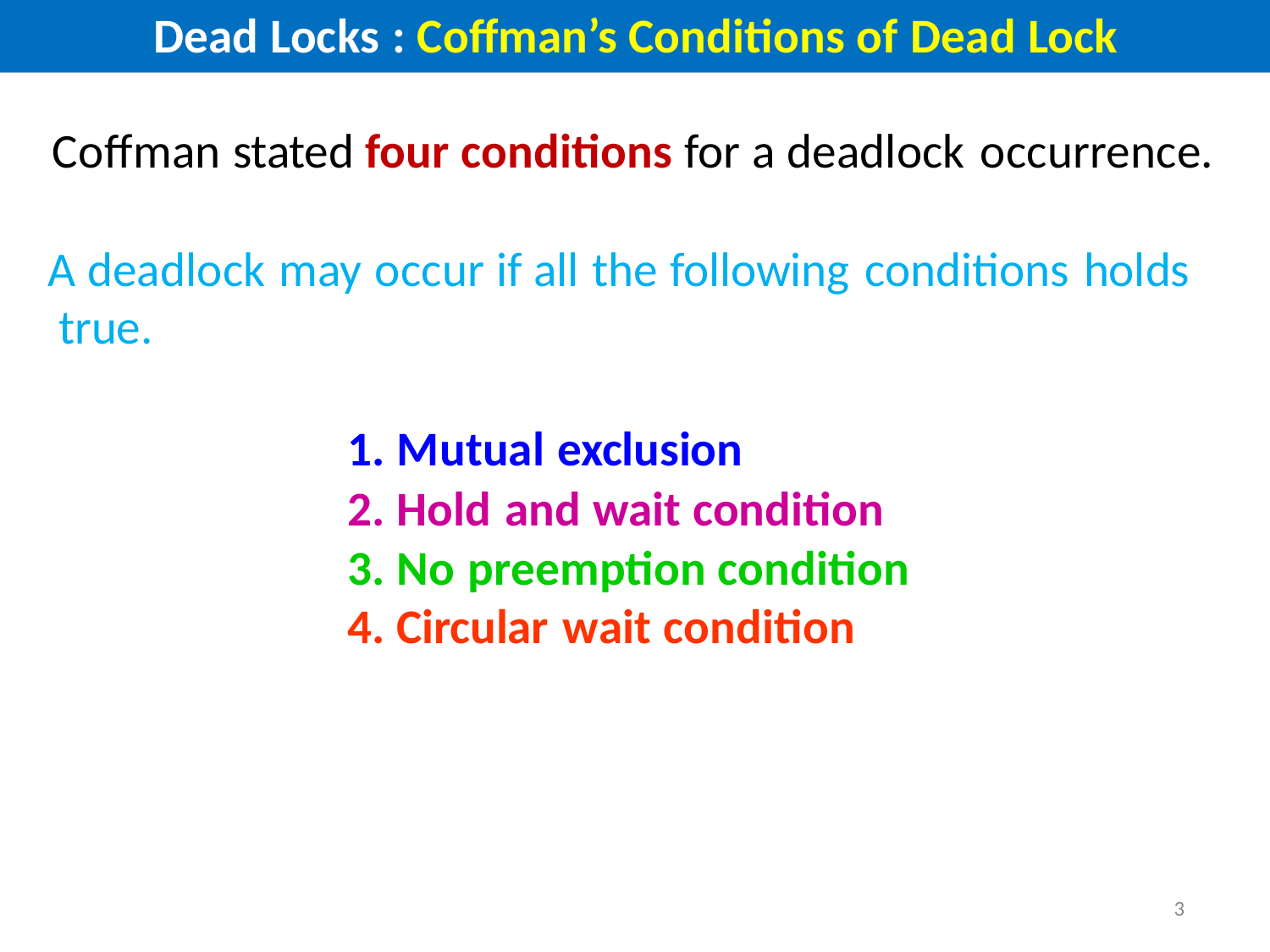

Dead Locks : Coffman’s Conditions of Dead Lock

Coffman stated four conditions for a deadlock occurrence.

A deadlock may occur if all the following conditions holds  true.

Mutual exclusion
Hold and wait condition
No preemption condition
Circular wait condition
3